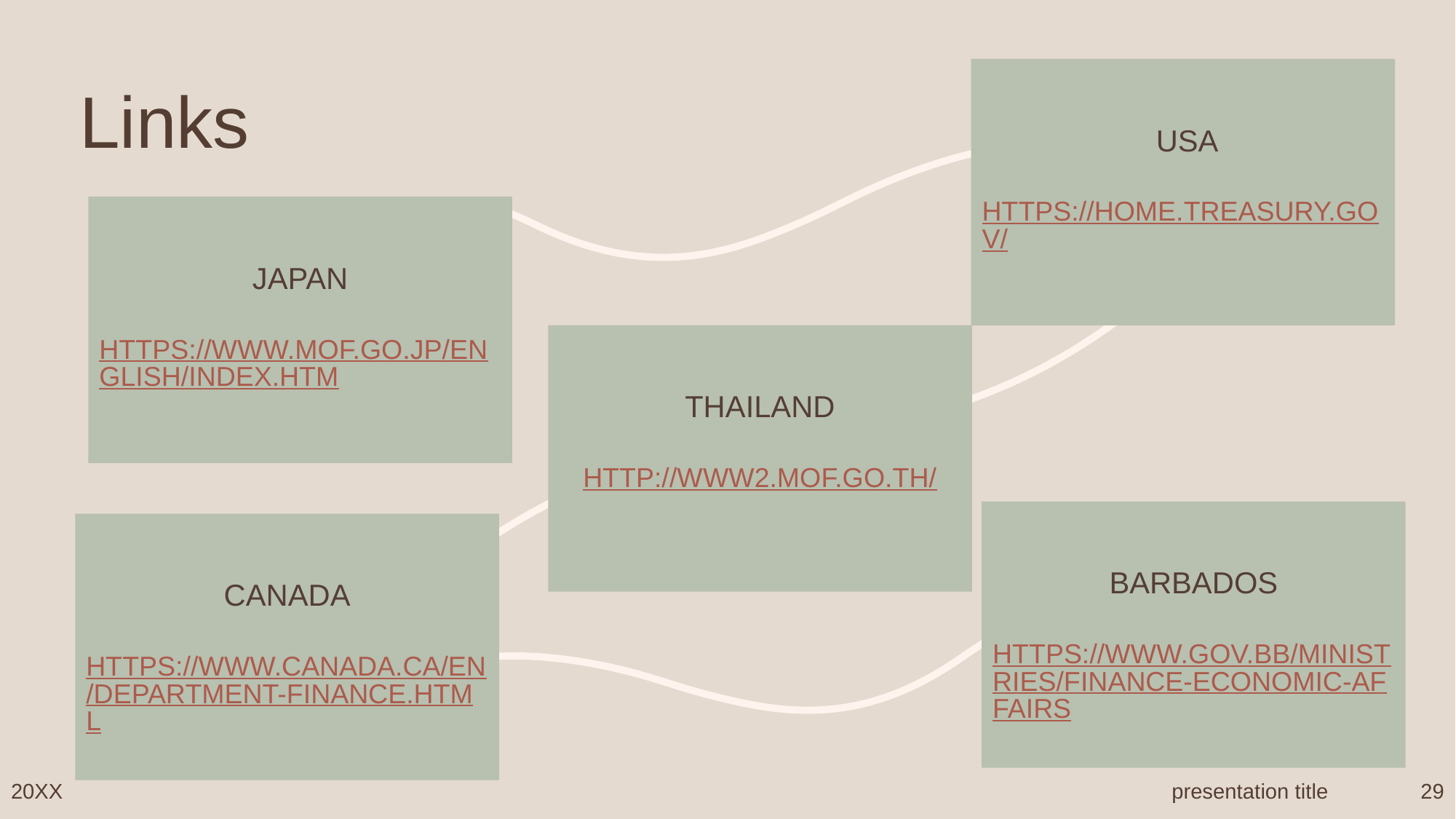

usa

https://home.treasury.gov/

# Links
Japan

https://www.mof.go.jp/english/index.htm

Thailand

http://www2.mof.go.th/

Barbados

https://www.gov.bb/Ministries/finance-economic-affairs

Canada

https://www.canada.ca/en/department-finance.html

20XX
presentation title
29